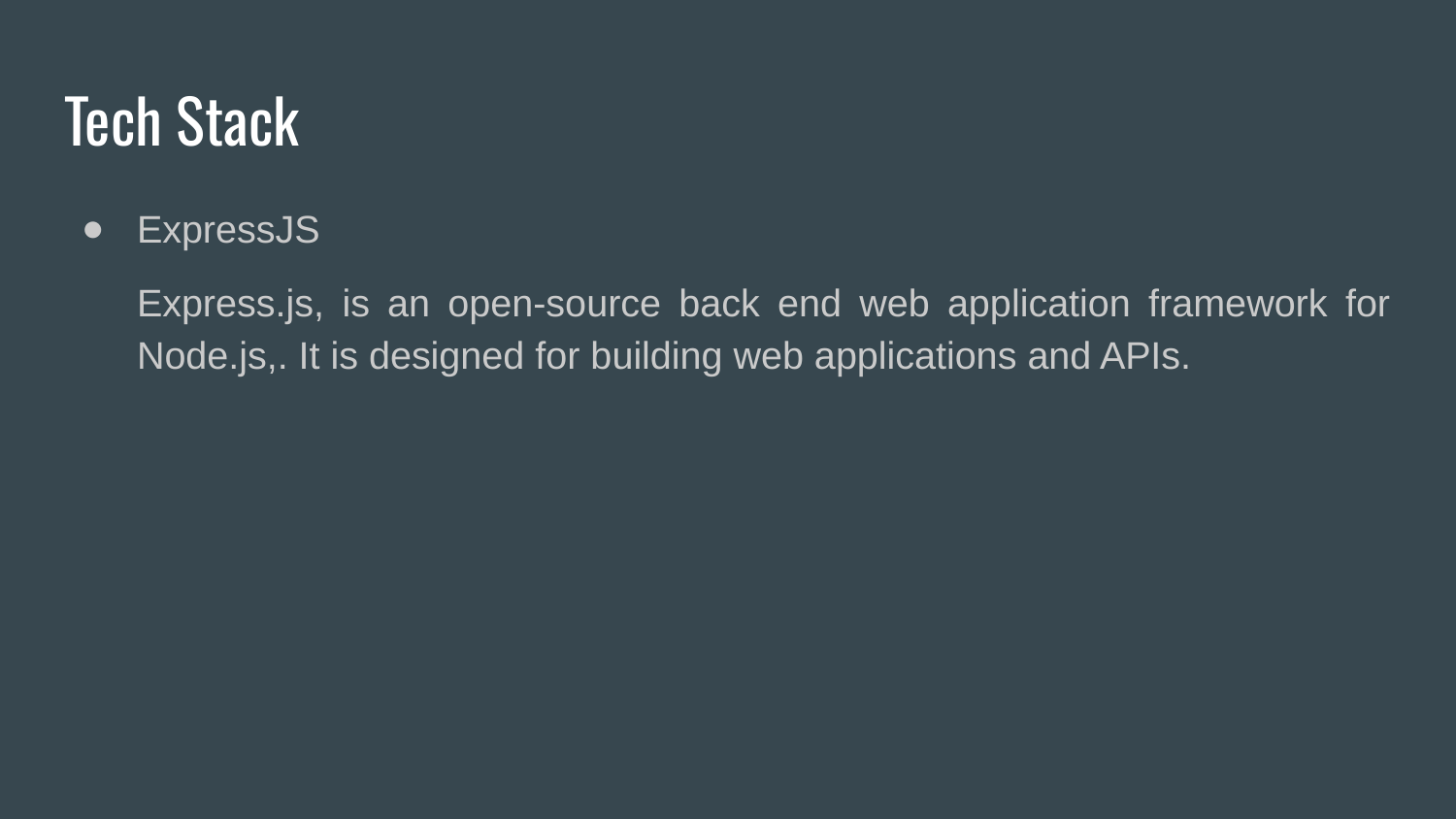

# Tech Stack
ExpressJS
Express.js, is an open-source back end web application framework for Node.js,. It is designed for building web applications and APIs.